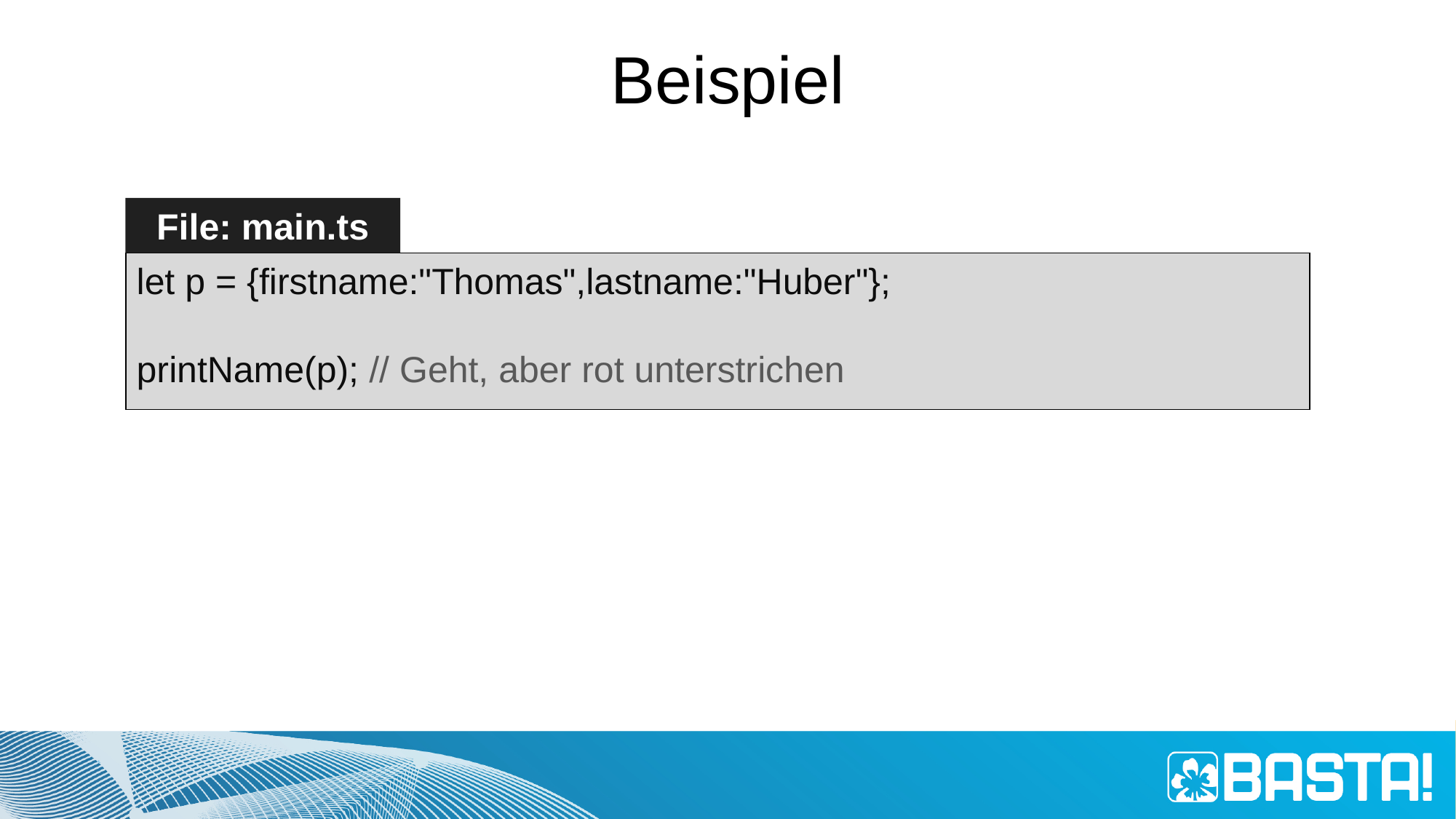

# Beispiel

File: main.ts
let p = {firstname:"Thomas",lastname:"Huber"};

printName(p); // Geht, aber rot unterstrichen